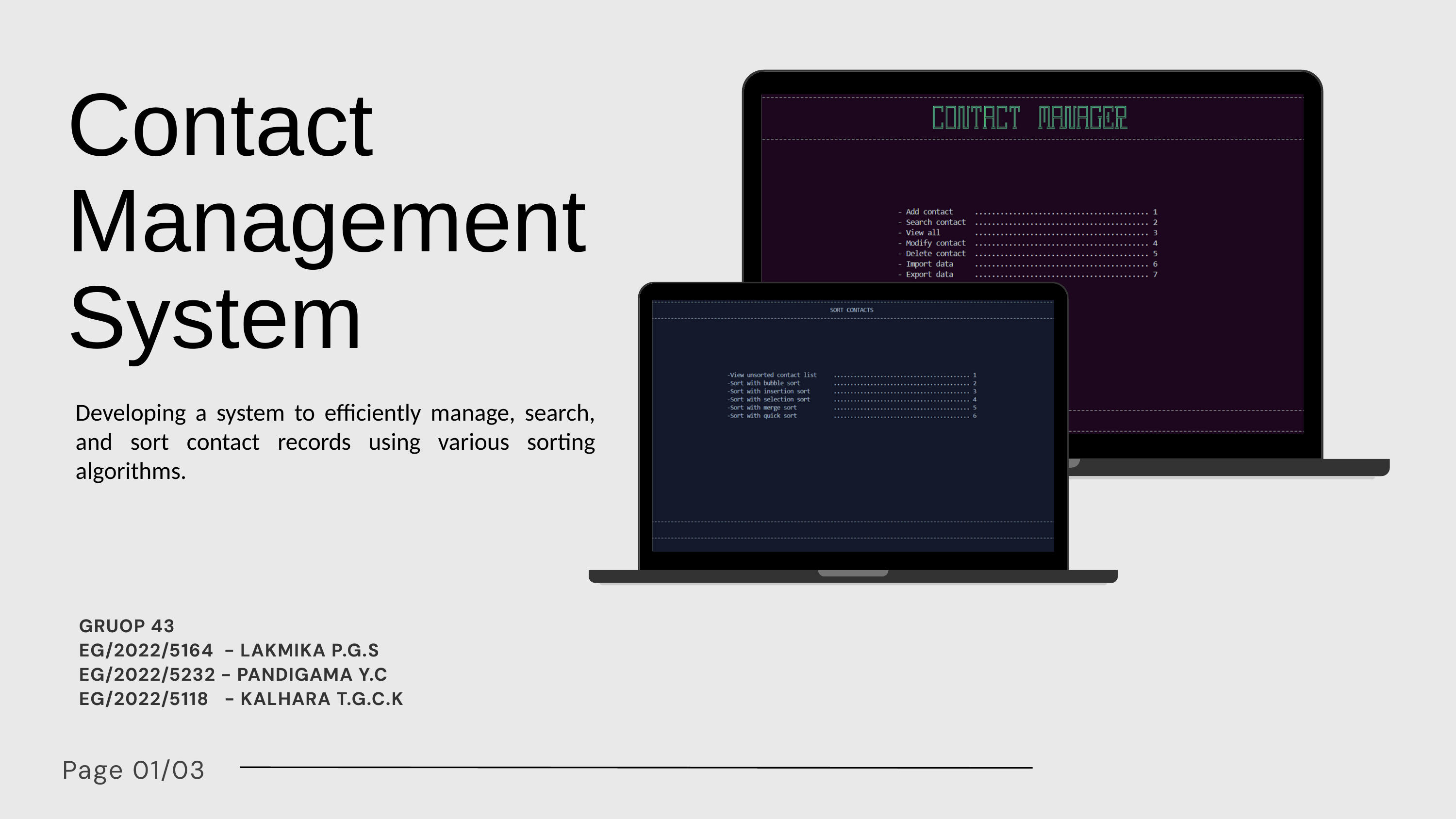

Contact
Management
System

Developing a system to efficiently manage, search, and sort contact records using various sorting algorithms.
GRUOP 43
EG/2022/5164  - LAKMIKA P.G.S
EG/2022/5232 - PANDIGAMA Y.C
EG/2022/5118   - KALHARA T.G.C.K
Page 01/03